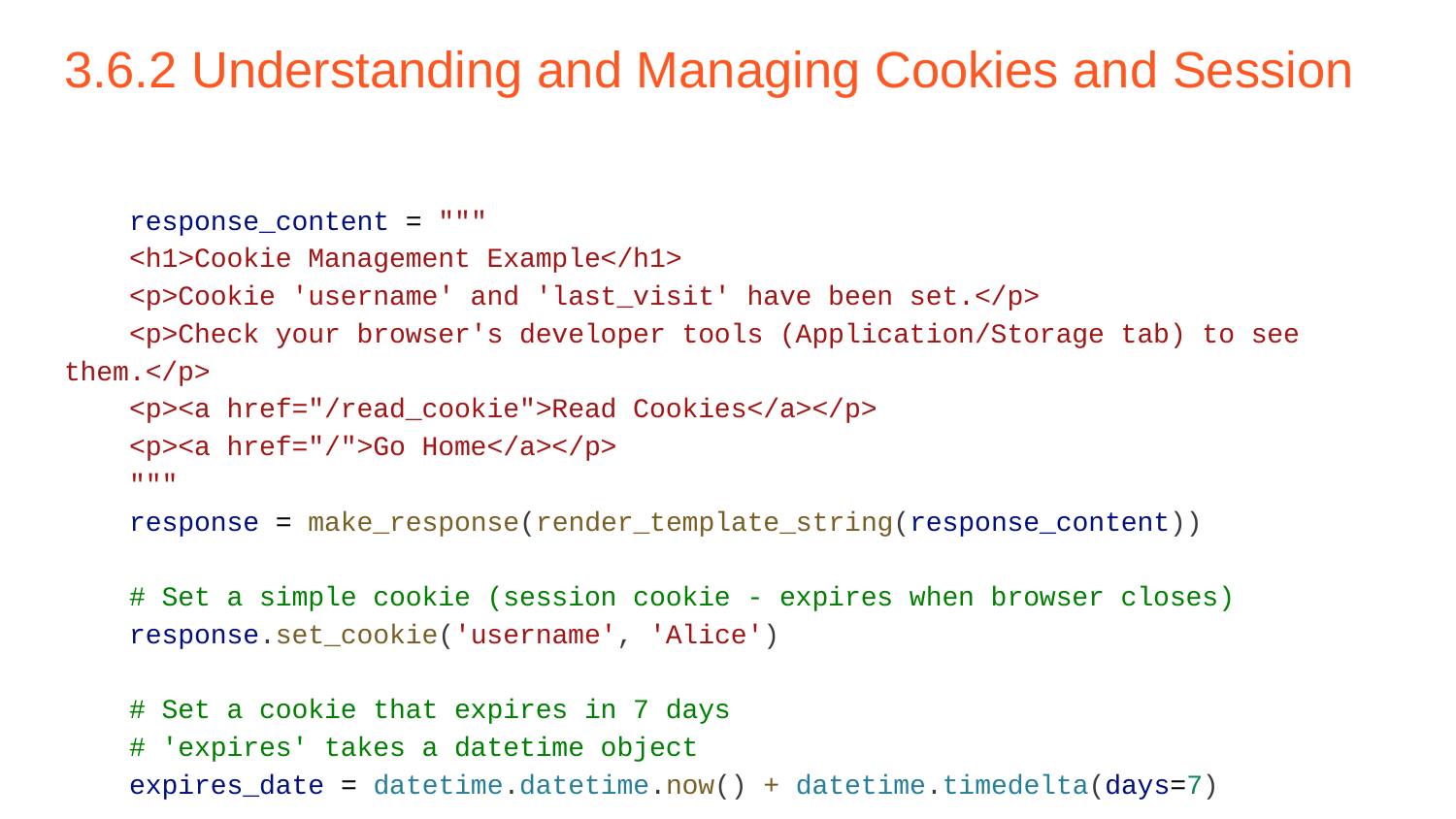

# 3.6.2 Understanding and Managing Cookies and Session
    response_content = """
    <h1>Cookie Management Example</h1>
    <p>Cookie 'username' and 'last_visit' have been set.</p>
    <p>Check your browser's developer tools (Application/Storage tab) to see them.</p>
    <p><a href="/read_cookie">Read Cookies</a></p>
    <p><a href="/">Go Home</a></p>
    """
    response = make_response(render_template_string(response_content))

    # Set a simple cookie (session cookie - expires when browser closes)
    response.set_cookie('username', 'Alice')

    # Set a cookie that expires in 7 days
    # 'expires' takes a datetime object
    expires_date = datetime.datetime.now() + datetime.timedelta(days=7)